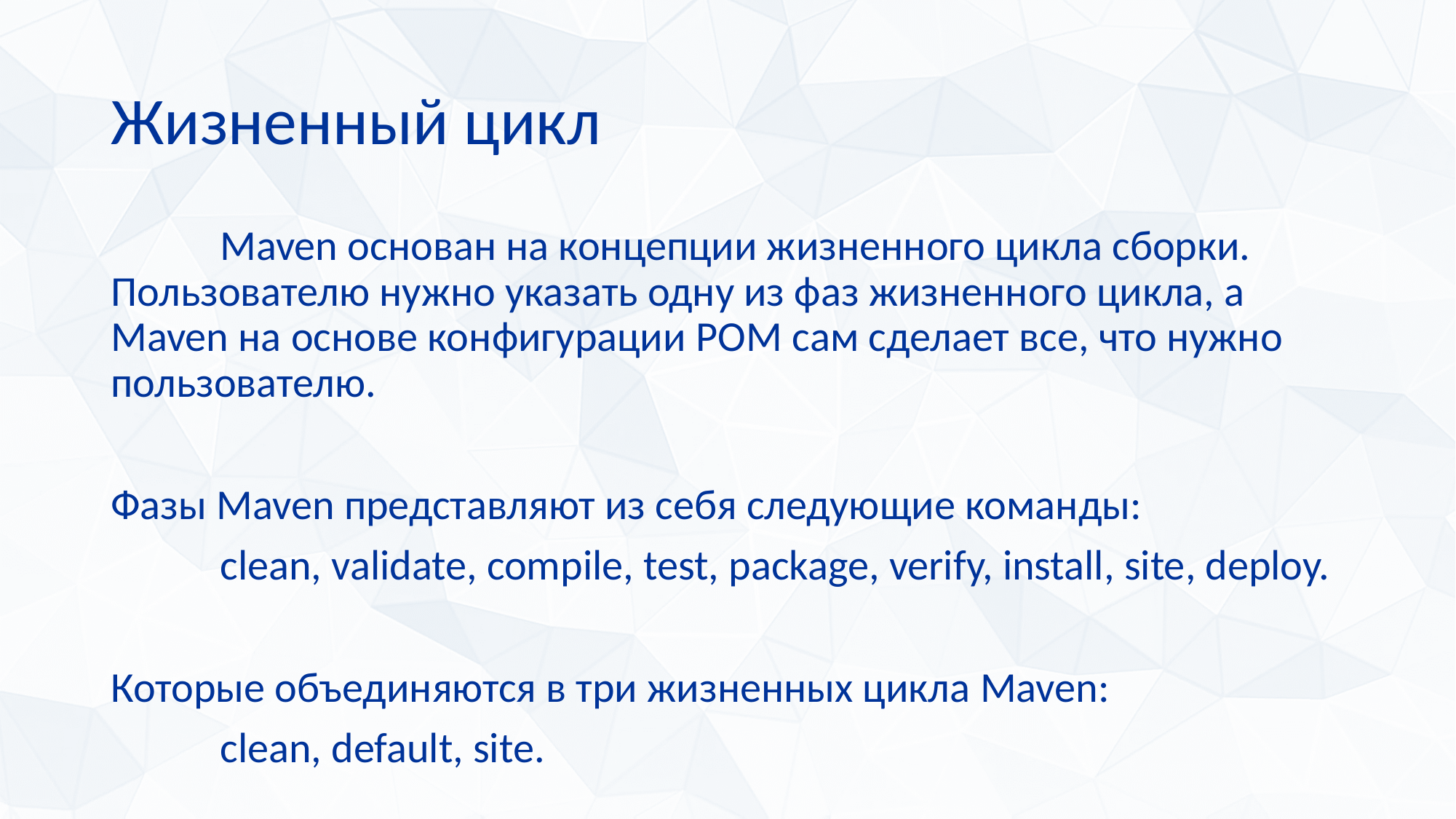

# Жизненный цикл
	Maven основан на концепции жизненного цикла сборки. Пользователю нужно указать одну из фаз жизненного цикла, а Maven на основе конфигурации POM сам сделает все, что нужно пользователю.

Фазы Maven представляют из себя следующие команды:
	clean, validate, compile, test, package, verify, install, site, deploy.

Которые объединяются в три жизненных цикла Maven:
	clean, default, site.